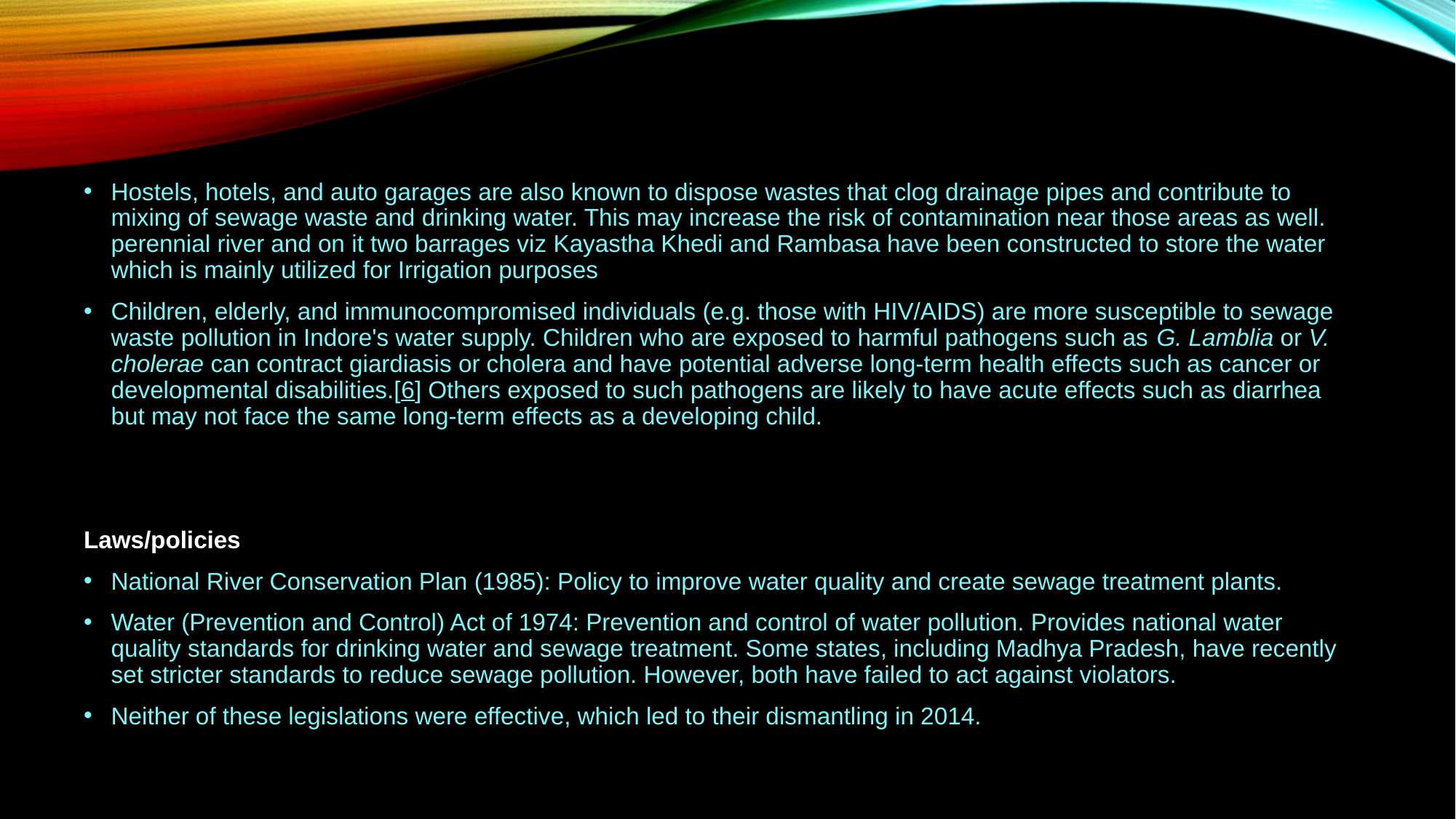

Hostels, hotels, and auto garages are also known to dispose wastes that clog drainage pipes and contribute to mixing of sewage waste and drinking water. This may increase the risk of contamination near those areas as well. perennial river and on it two barrages viz Kayastha Khedi and Rambasa have been constructed to store the water which is mainly utilized for Irrigation purposes
Children, elderly, and immunocompromised individuals (e.g. those with HIV/AIDS) are more susceptible to sewage waste pollution in Indore's water supply. Children who are exposed to harmful pathogens such as G. Lamblia or V. cholerae can contract giardiasis or cholera and have potential adverse long-term health effects such as cancer or developmental disabilities.[6] Others exposed to such pathogens are likely to have acute effects such as diarrhea but may not face the same long-term effects as a developing child.

Laws/policies
National River Conservation Plan (1985): Policy to improve water quality and create sewage treatment plants.
Water (Prevention and Control) Act of 1974: Prevention and control of water pollution. Provides national water quality standards for drinking water and sewage treatment. Some states, including Madhya Pradesh, have recently set stricter standards to reduce sewage pollution. However, both have failed to act against violators.
Neither of these legislations were effective, which led to their dismantling in 2014.